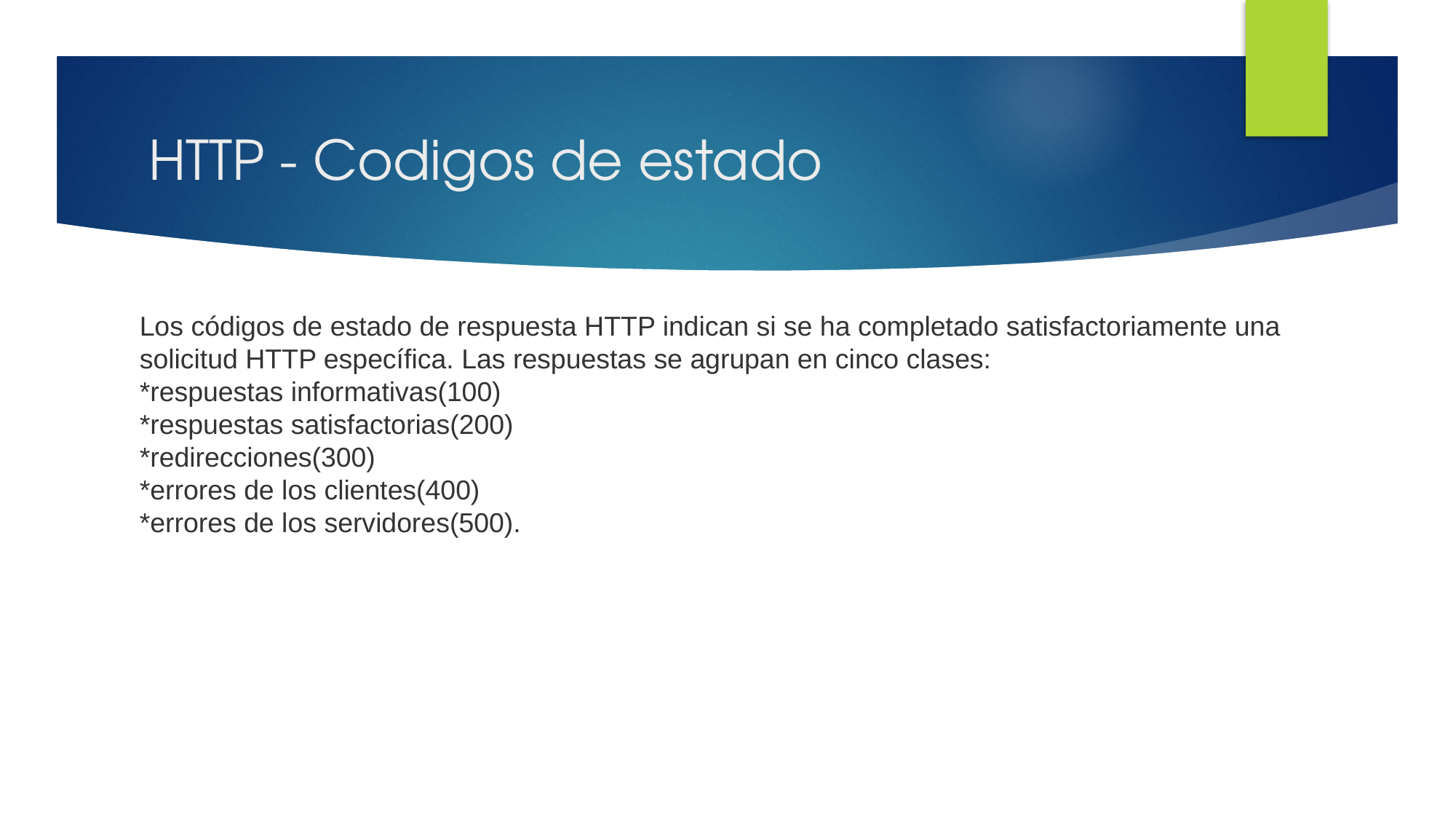

# HTTP - Codigos de estado
Los códigos de estado de respuesta HTTP indican si se ha completado satisfactoriamente una solicitud HTTP específica. Las respuestas se agrupan en cinco clases:
*respuestas informativas(100)
*respuestas satisfactorias(200)
*redirecciones(300)
*errores de los clientes(400)
*errores de los servidores(500).